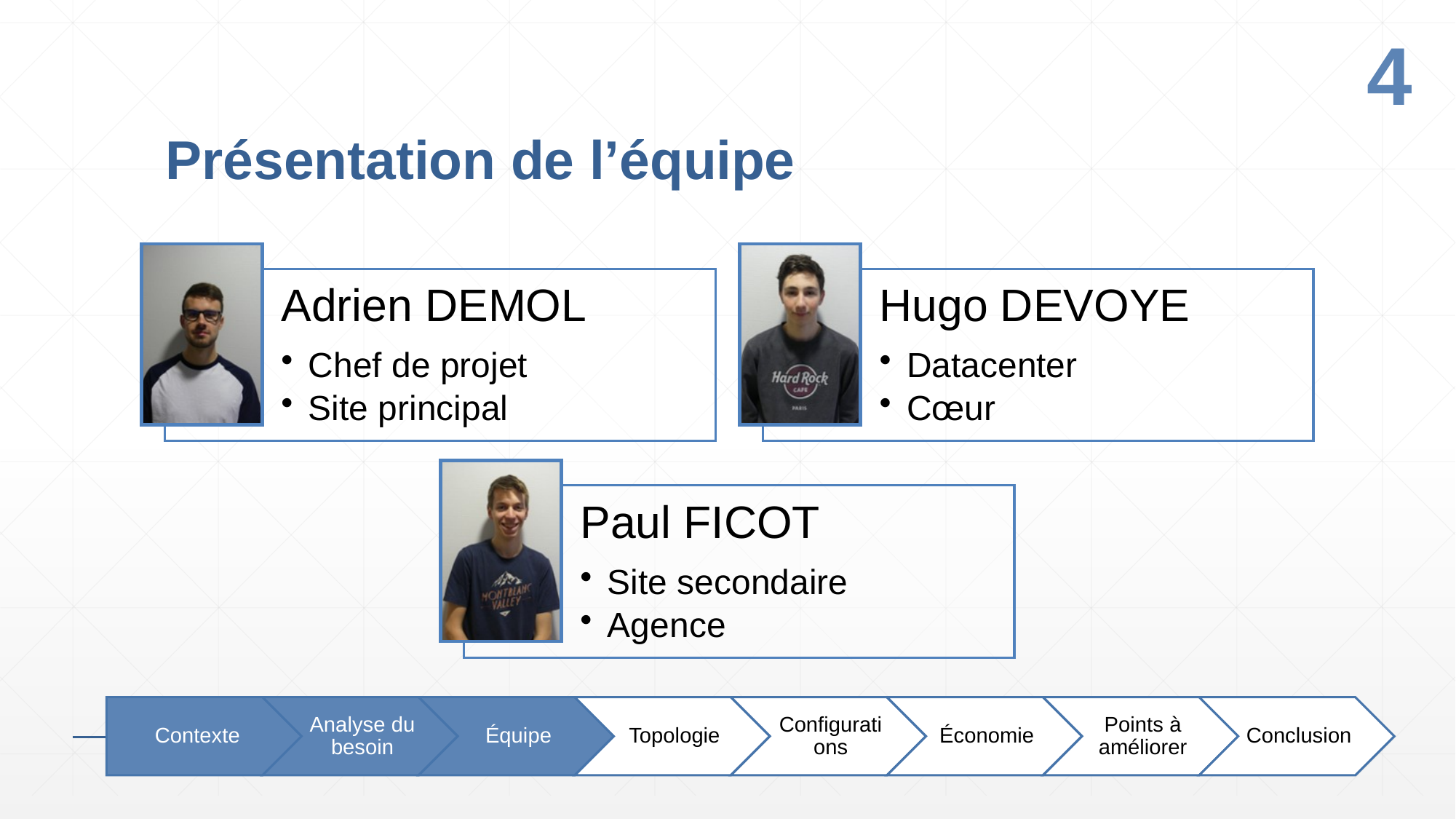

4
# Présentation de l’équipe
Adrien DEMOL
Chef de projet
Site principal
Hugo DEVOYE
Datacenter
Cœur
Paul FICOT
Site secondaire
Agence
Contexte
Analyse du besoin
Équipe
Topologie
Configurations
Économie
Points à améliorer
Conclusion